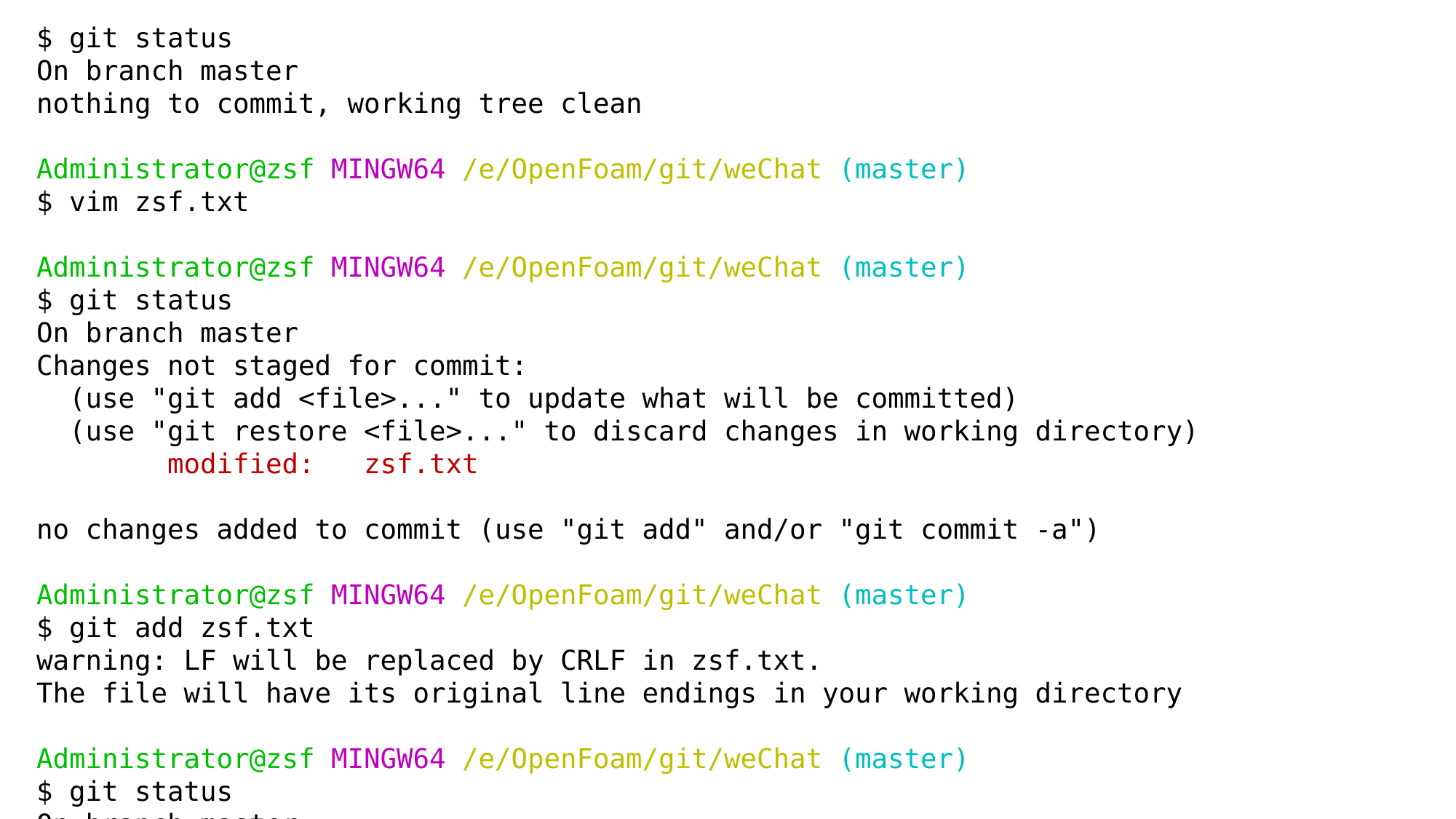

$ git status
On branch master
nothing to commit, working tree clean

Administrator@zsf MINGW64 /e/OpenFoam/git/weChat (master)
$ vim zsf.txt

Administrator@zsf MINGW64 /e/OpenFoam/git/weChat (master)
$ git status
On branch master
Changes not staged for commit:
  (use "git add <file>..." to update what will be committed)
  (use "git restore <file>..." to discard changes in working directory)
        modified:   zsf.txt

no changes added to commit (use "git add" and/or "git commit -a")

Administrator@zsf MINGW64 /e/OpenFoam/git/weChat (master)
$ git add zsf.txt
warning: LF will be replaced by CRLF in zsf.txt.
The file will have its original line endings in your working directory

Administrator@zsf MINGW64 /e/OpenFoam/git/weChat (master)
$ git status
On branch master
Changes to be committed:
  (use "git restore --staged <file>..." to unstage)
        modified:   zsf.txt

Administrator@zsf MINGW64 /e/OpenFoam/git/weChat (master)
$ git commit zsf.txt
warning: LF will be replaced by CRLF in zsf.txt.
The file will have its original line endings in your working directory
[master b029dc9] the second commit
 1 file changed, 3 insertions(+)